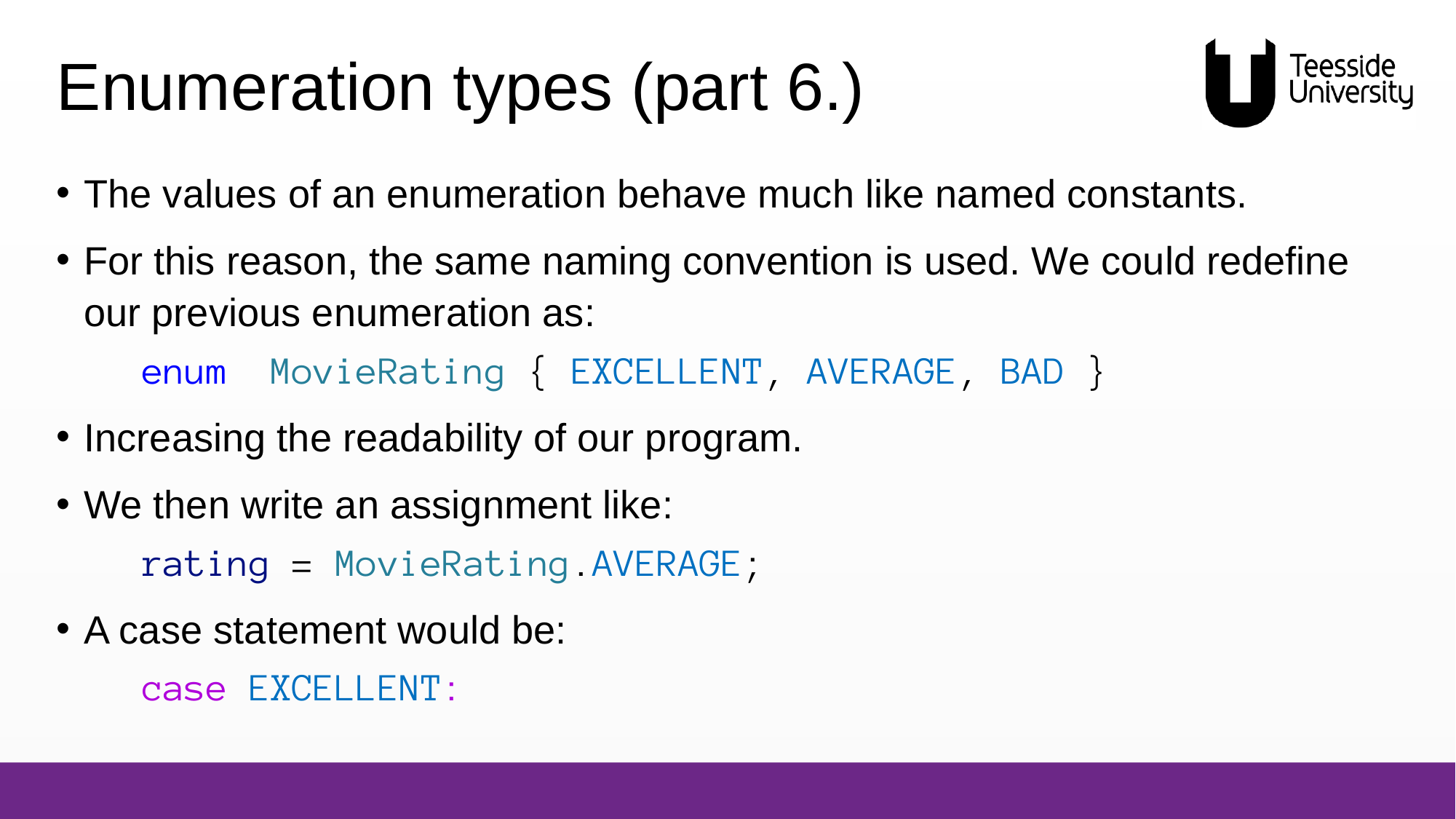

# Enumeration types (part 6.)
The values of an enumeration behave much like named constants.
For this reason, the same naming convention is used. We could redefine our previous enumeration as:
    enum  MovieRating { EXCELLENT, AVERAGE, BAD }
Increasing the readability of our program.
We then write an assignment like:
    rating = MovieRating.AVERAGE;
A case statement would be:
    case EXCELLENT: